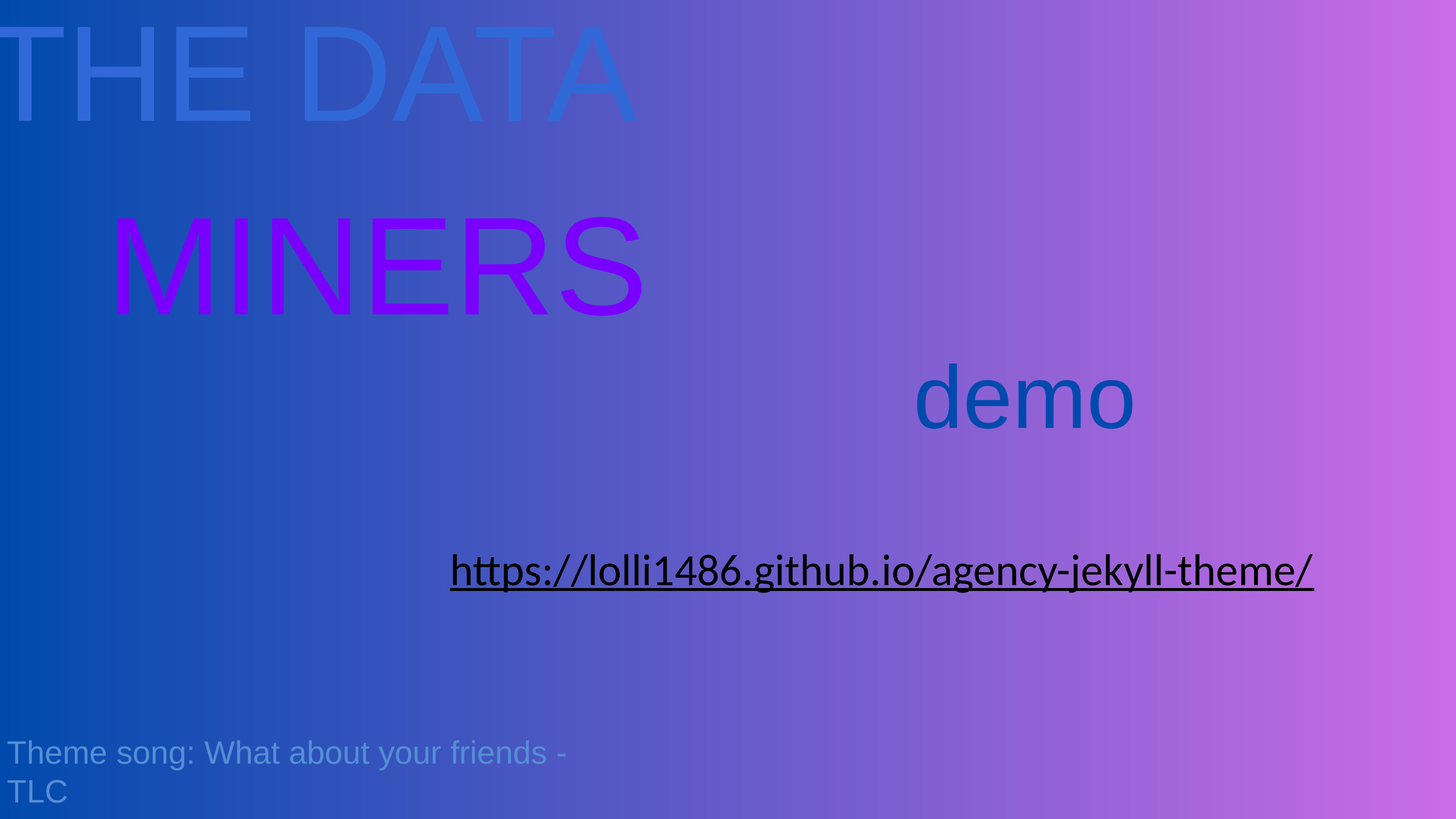

THE DATA
MINERS
demo

https://lolli1486.github.io/agency-jekyll-theme/
Theme song: What about your friends - TLC